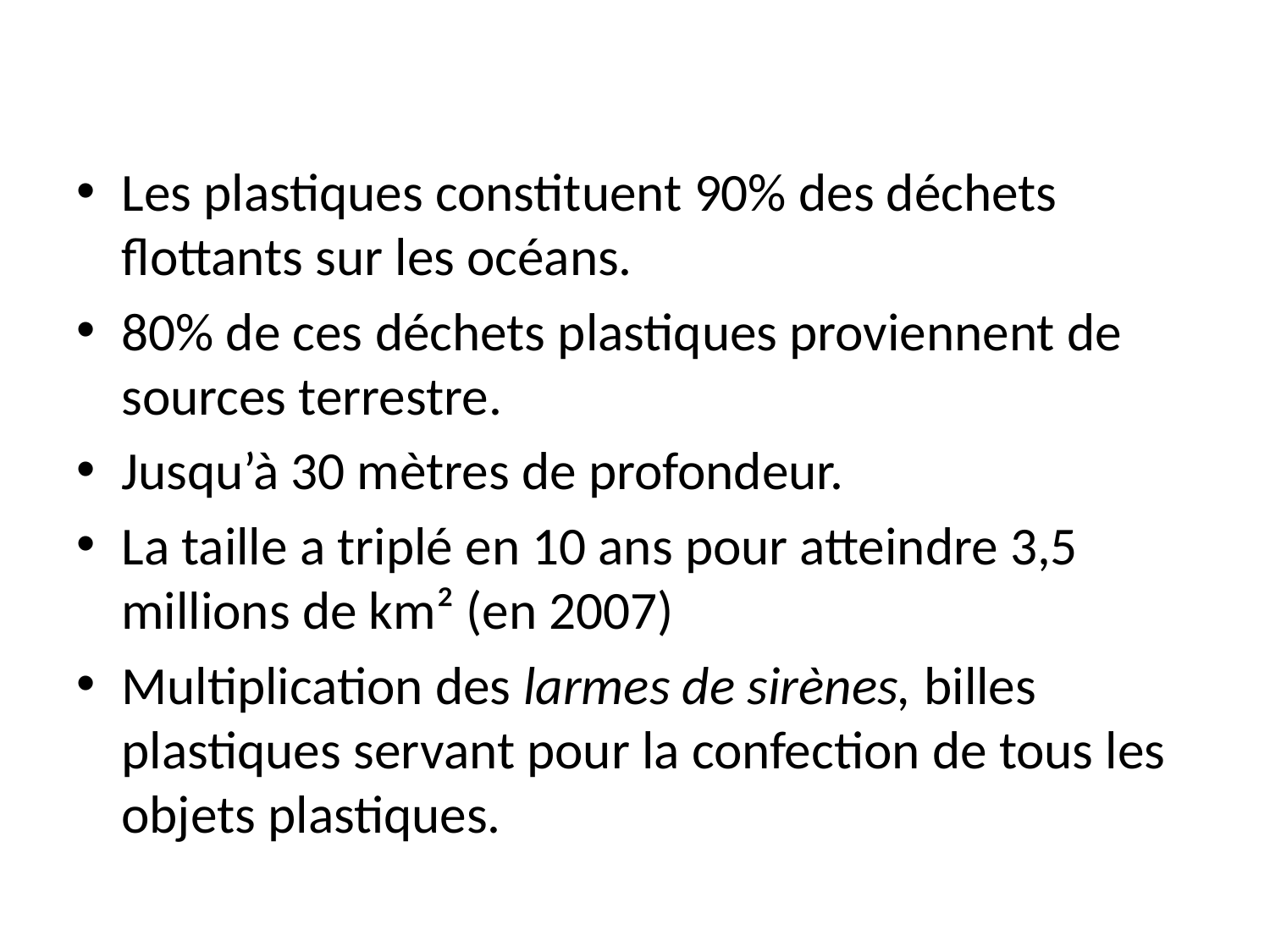

Les plastiques constituent 90% des déchets flottants sur les océans.
80% de ces déchets plastiques proviennent de sources terrestre.
Jusqu’à 30 mètres de profondeur.
La taille a triplé en 10 ans pour atteindre 3,5 millions de km² (en 2007)
Multiplication des larmes de sirènes, billes plastiques servant pour la confection de tous les objets plastiques.